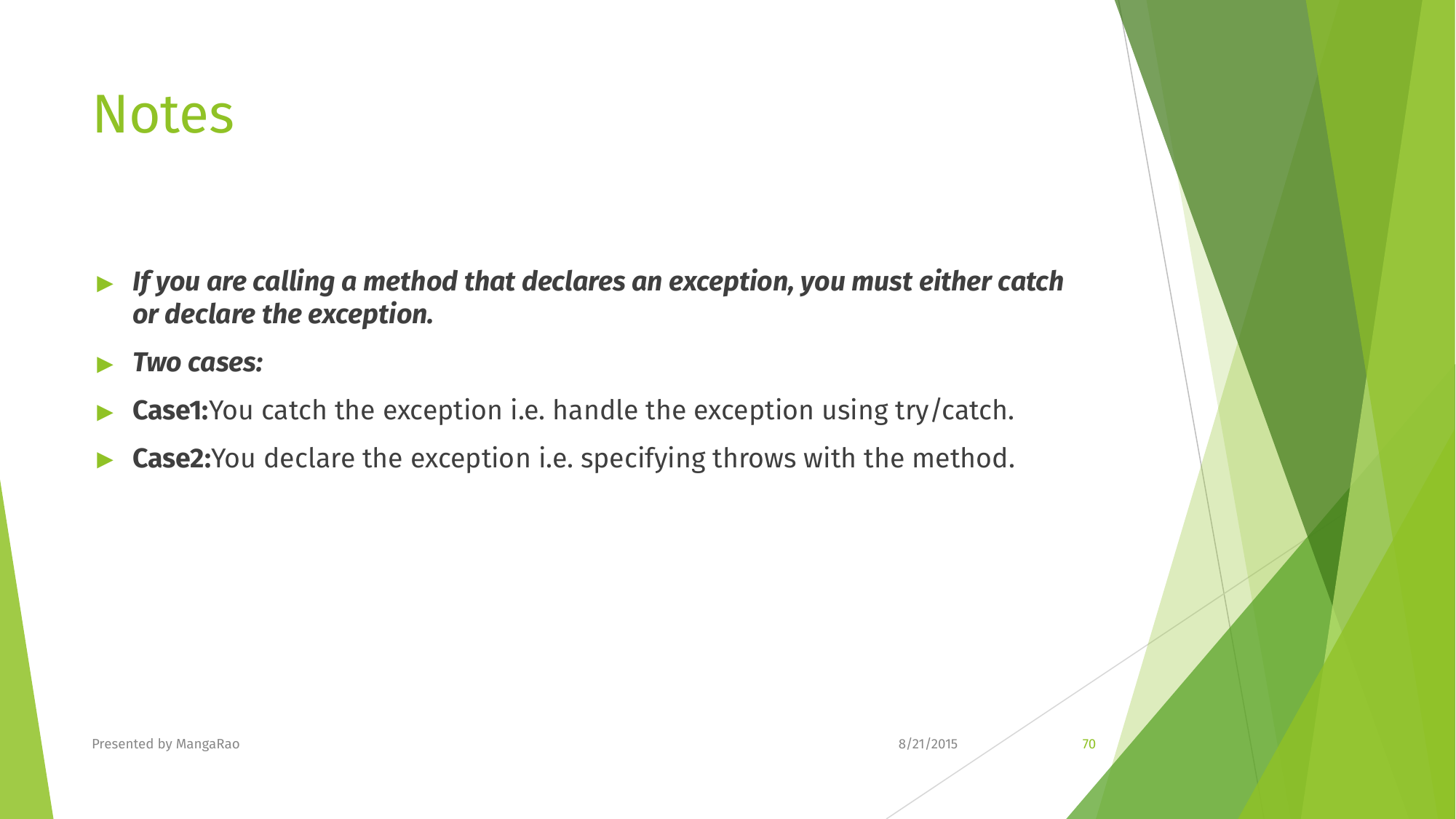

# Notes
If you are calling a method that declares an exception, you must either catch or declare the exception.
Two cases:
Case1:You catch the exception i.e. handle the exception using try/catch.
Case2:You declare the exception i.e. specifying throws with the method.

Presented by MangaRao
8/21/2015
70